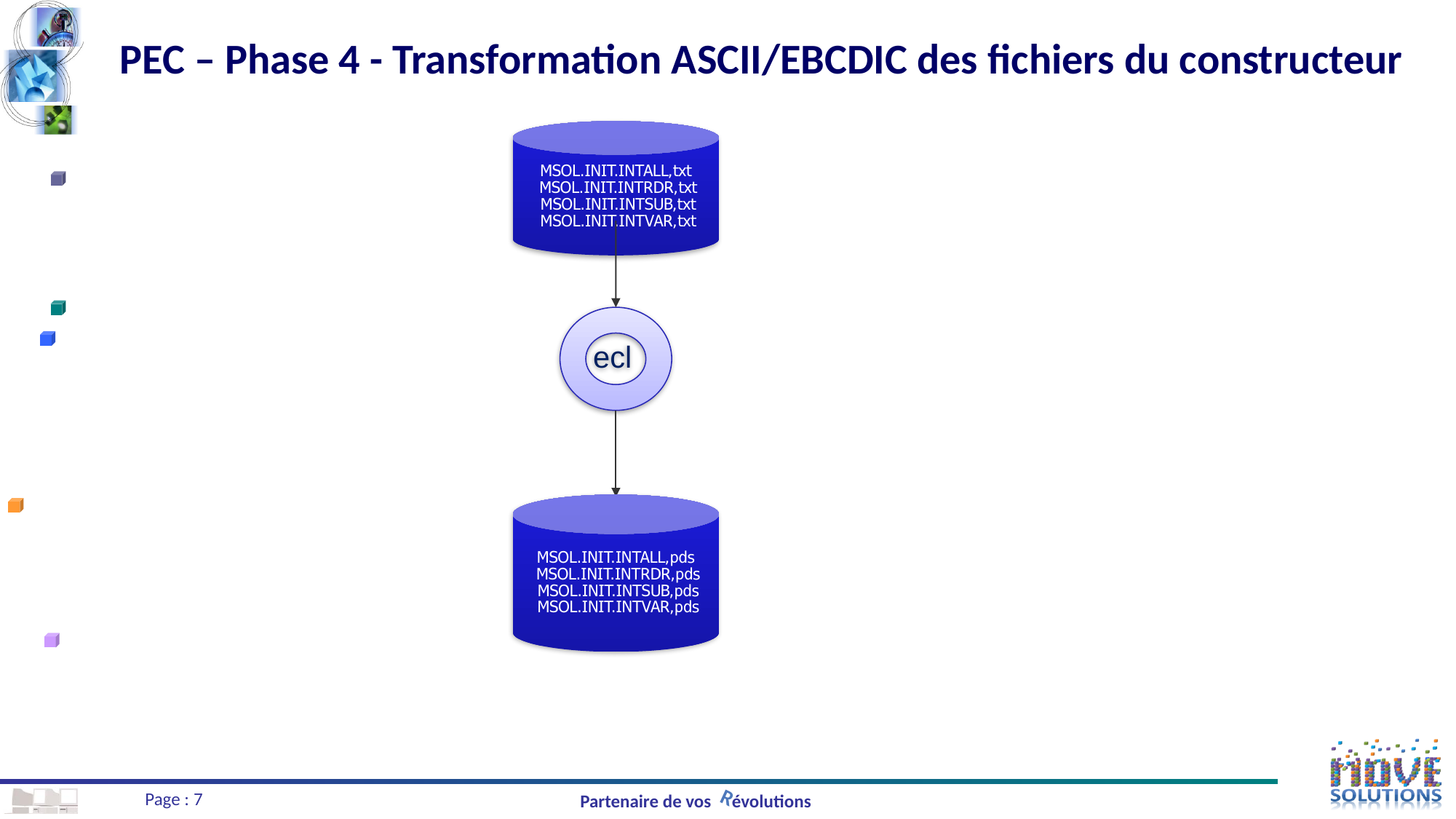

# PEC – Phase 4 - Transformation ASCII/EBCDIC des fichiers du constructeur
MSOL.INIT.INTALL,txt
 MSOL.INIT.INTRDR,txt
 MSOL.INIT.INTSUB,txt
 MSOL.INIT.INTVAR,txt
  ecl
MSOL.INIT.INTALL,pds
 MSOL.INIT.INTRDR,pds
 MSOL.INIT.INTSUB,pds
 MSOL.INIT.INTVAR,pds
Page : 7
Partenaire de vos     évolutions